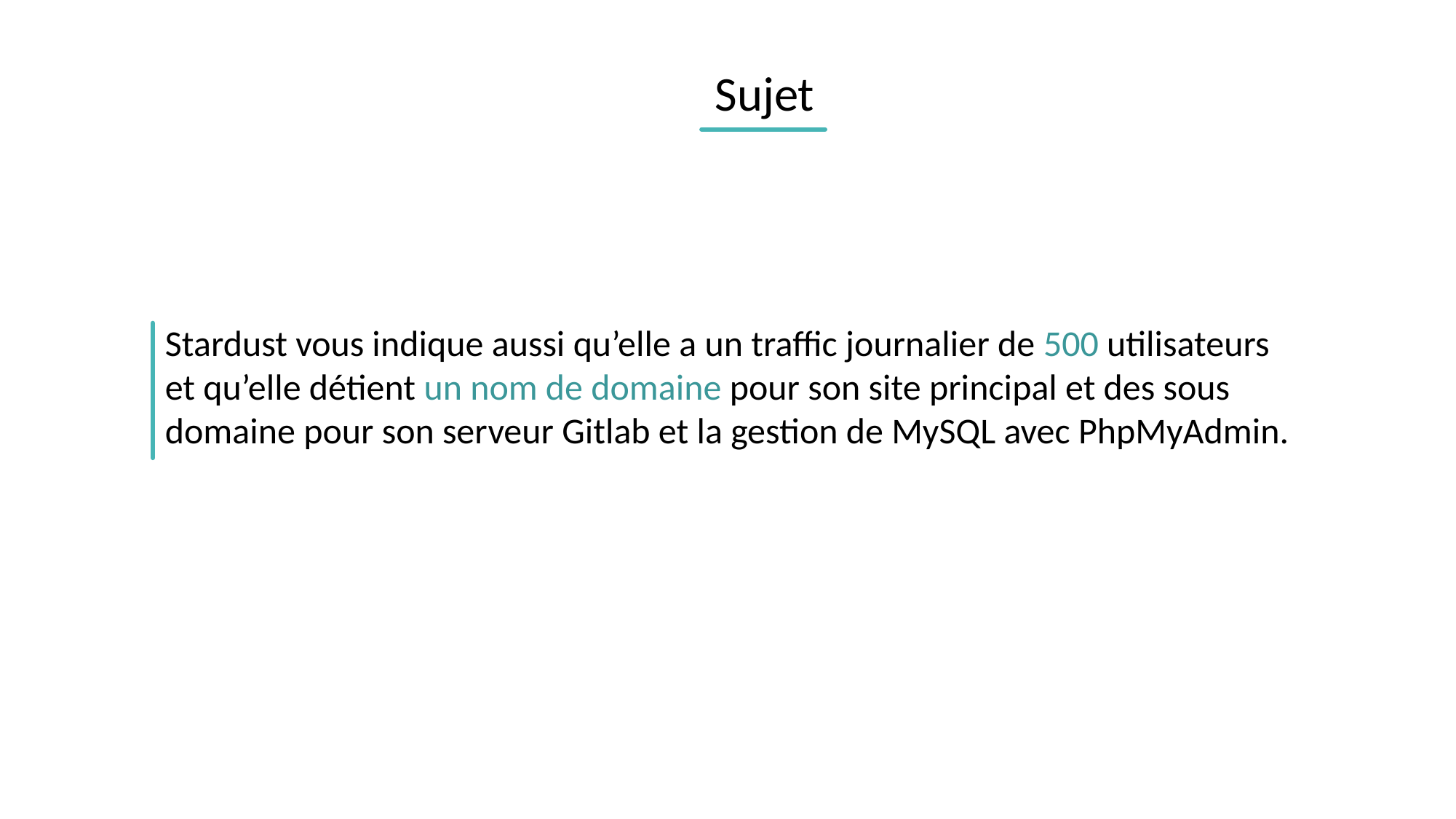

Sujet
Stardust vous indique aussi qu’elle a un traffic journalier de 500 utilisateurs et qu’elle détient un nom de domaine pour son site principal et des sous domaine pour son serveur Gitlab et la gestion de MySQL avec PhpMyAdmin.